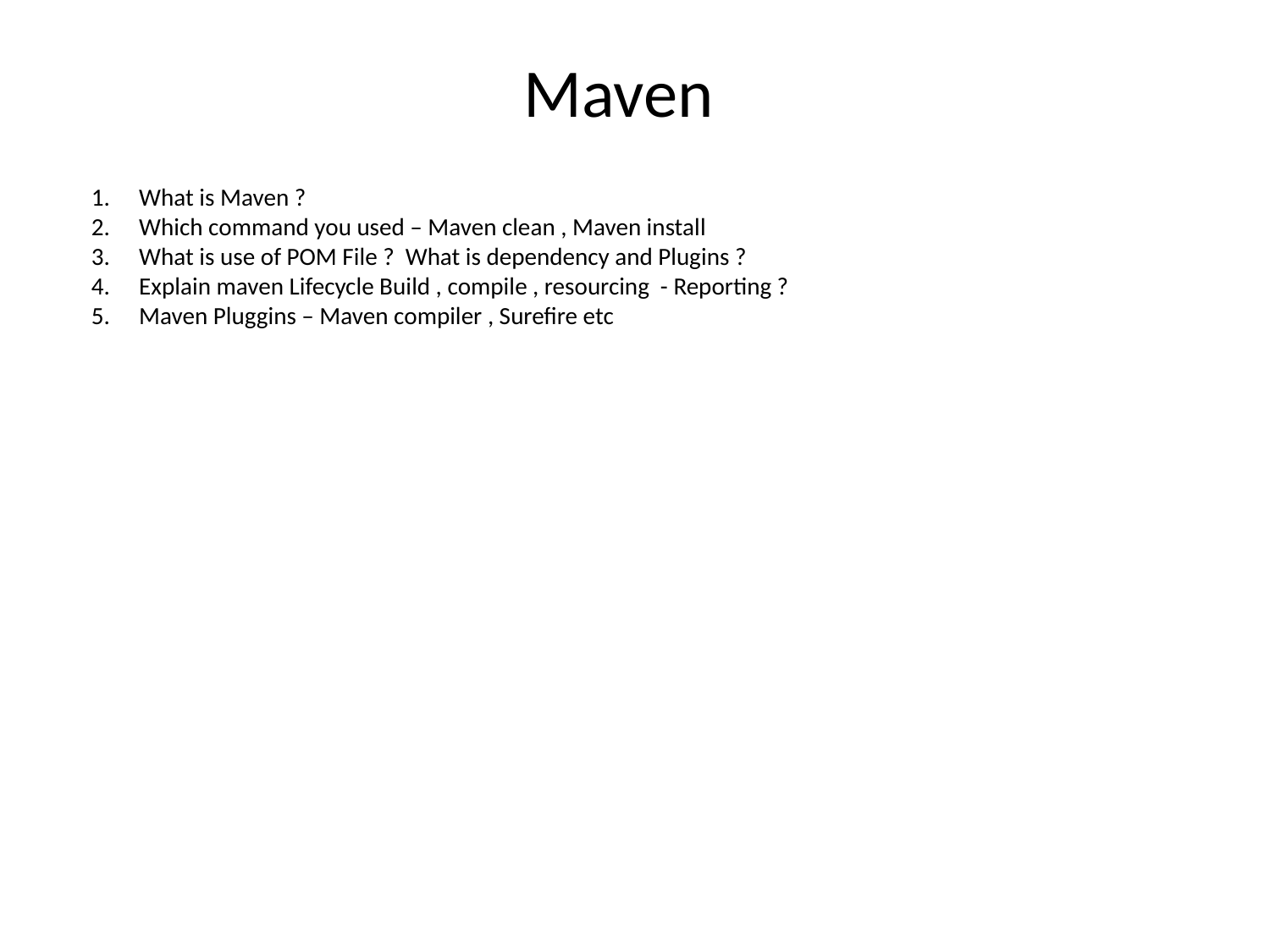

Maven
What is Maven ?
Which command you used – Maven clean , Maven install
What is use of POM File ?  What is dependency and Plugins ?
Explain maven Lifecycle Build , compile , resourcing  - Reporting ?
Maven Pluggins – Maven compiler , Surefire etc